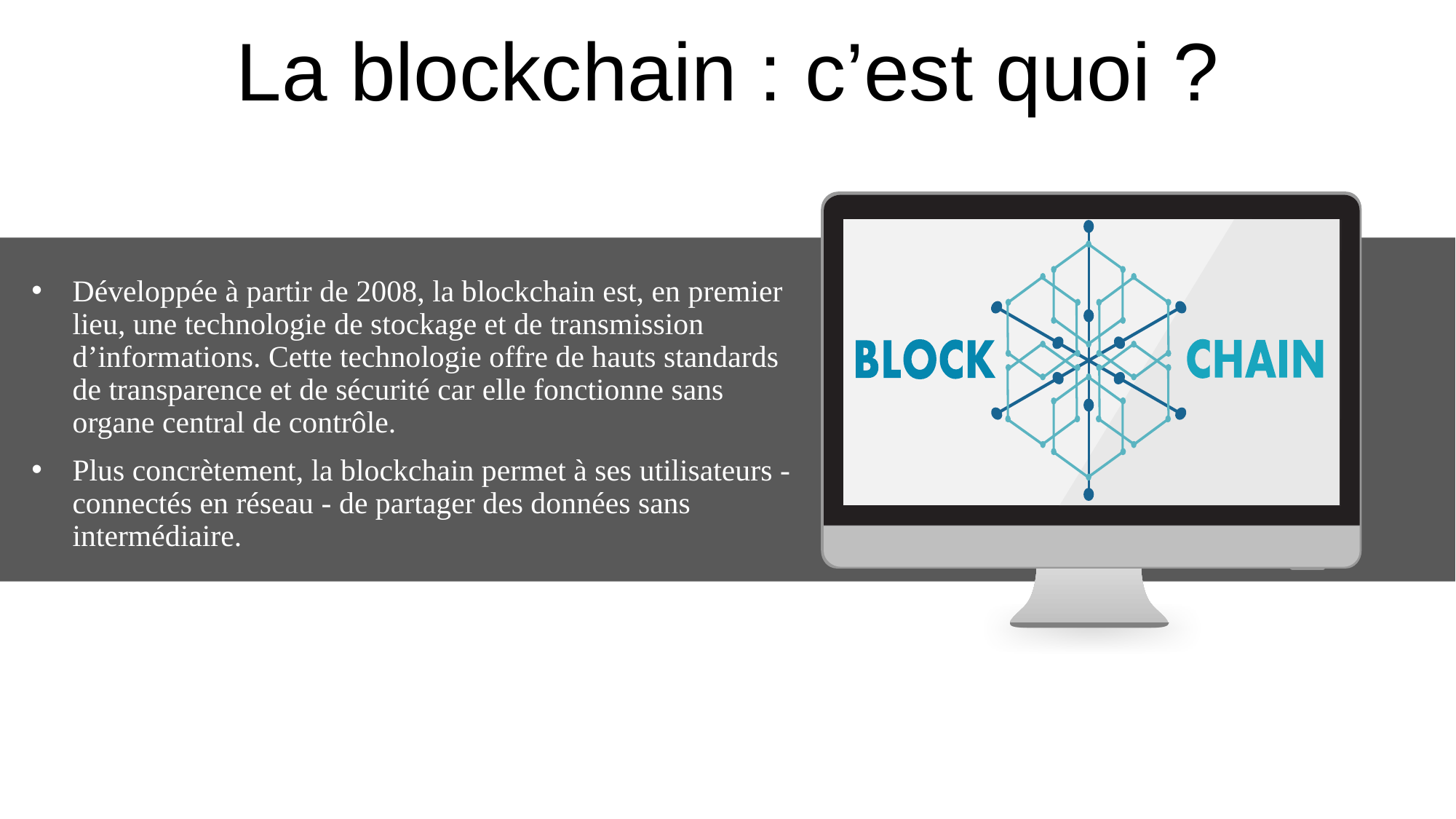

La blockchain : c’est quoi ?

Développée à partir de 2008, la blockchain est, en premier lieu, une technologie de stockage et de transmission d’informations. Cette technologie offre de hauts standards de transparence et de sécurité car elle fonctionne sans organe central de contrôle.
Plus concrètement, la blockchain permet à ses utilisateurs - connectés en réseau - de partager des données sans intermédiaire.